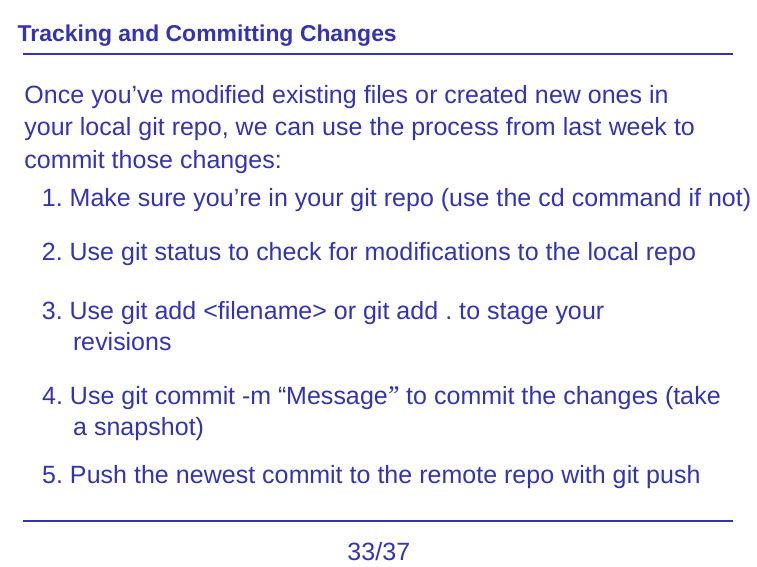

Tracking and Committing Changes

Once you’ve modiﬁed existing ﬁles or created new ones in your local git repo, we can use the process from last week to commit those changes:
1. Make sure you’re in your git repo (use the cd command if not)
2. Use git status to check for modiﬁcations to the local repo
3. Use git add <filename> or git add . to stage your revisions
4. Use git commit -m “Message” to commit the changes (take a snapshot)
5. Push the newest commit to the remote repo with git push

33/37